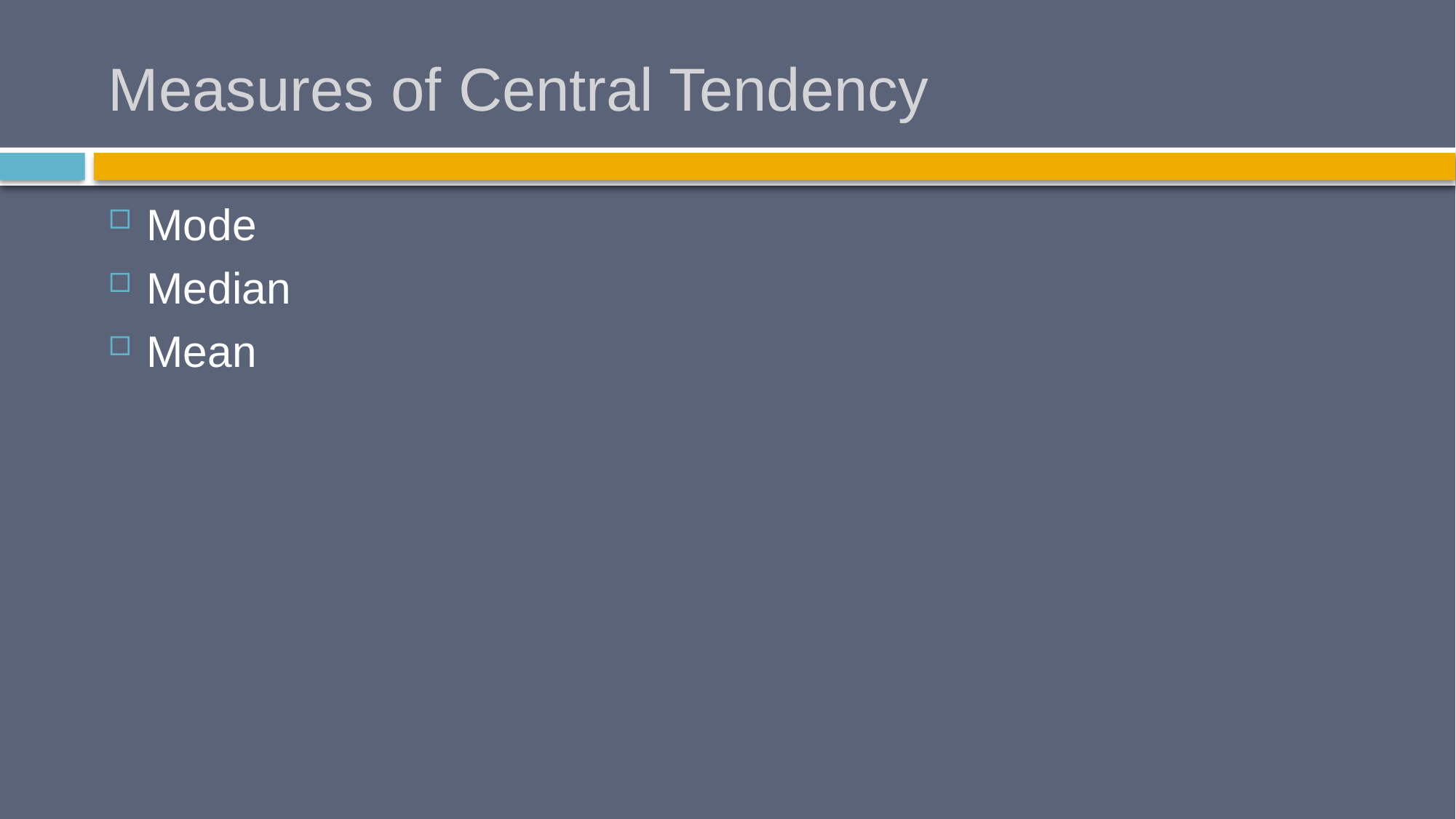

# Measures of Central Tendency
Mode
Median
Mean